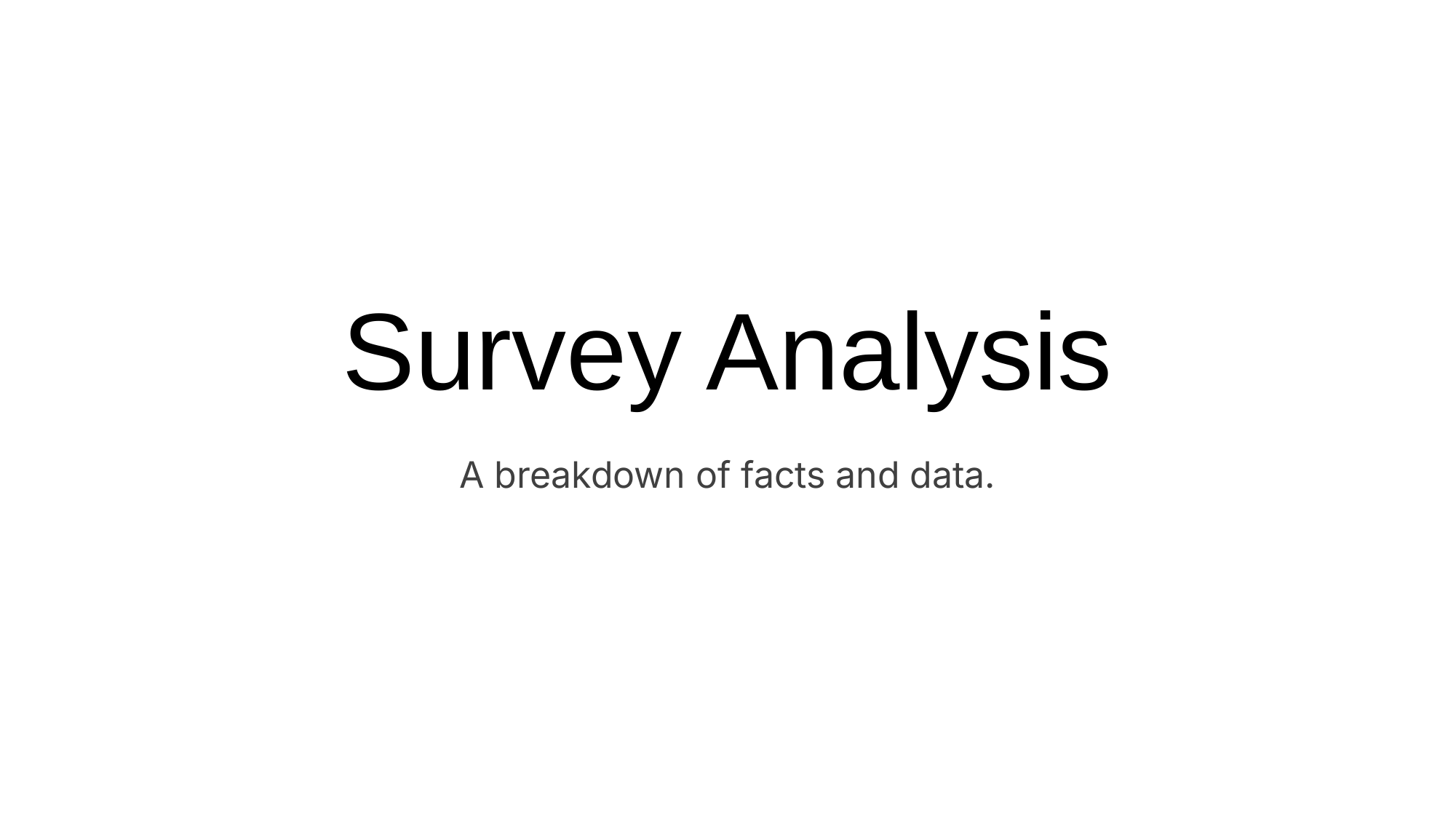

# Survey Analysis
A breakdown of facts and data.